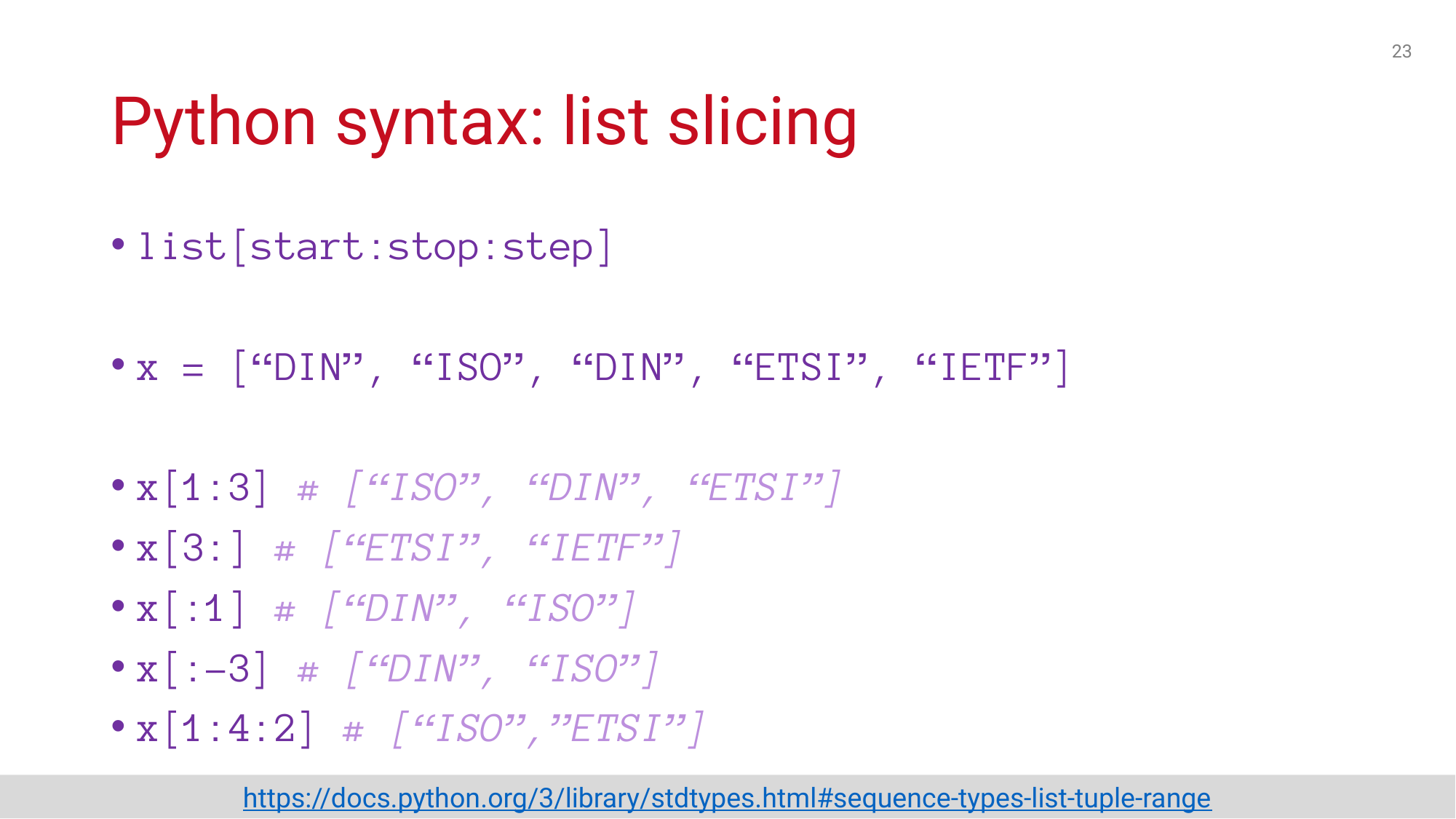

23
# Python syntax: list slicing
list[start:stop:step]

x = [“DIN”, “ISO”, “DIN”, “ETSI”, “IETF”]

x[1:3] # [“ISO”, “DIN”, “ETSI”]
x[3:] # [“ETSI”, “IETF”]
x[:1] # [“DIN”, “ISO”]
x[:-3] # [“DIN”, “ISO”]
x[1:4:2] # [“ISO”,”ETSI”]
https://docs.python.org/3/library/stdtypes.html#sequence-types-list-tuple-range